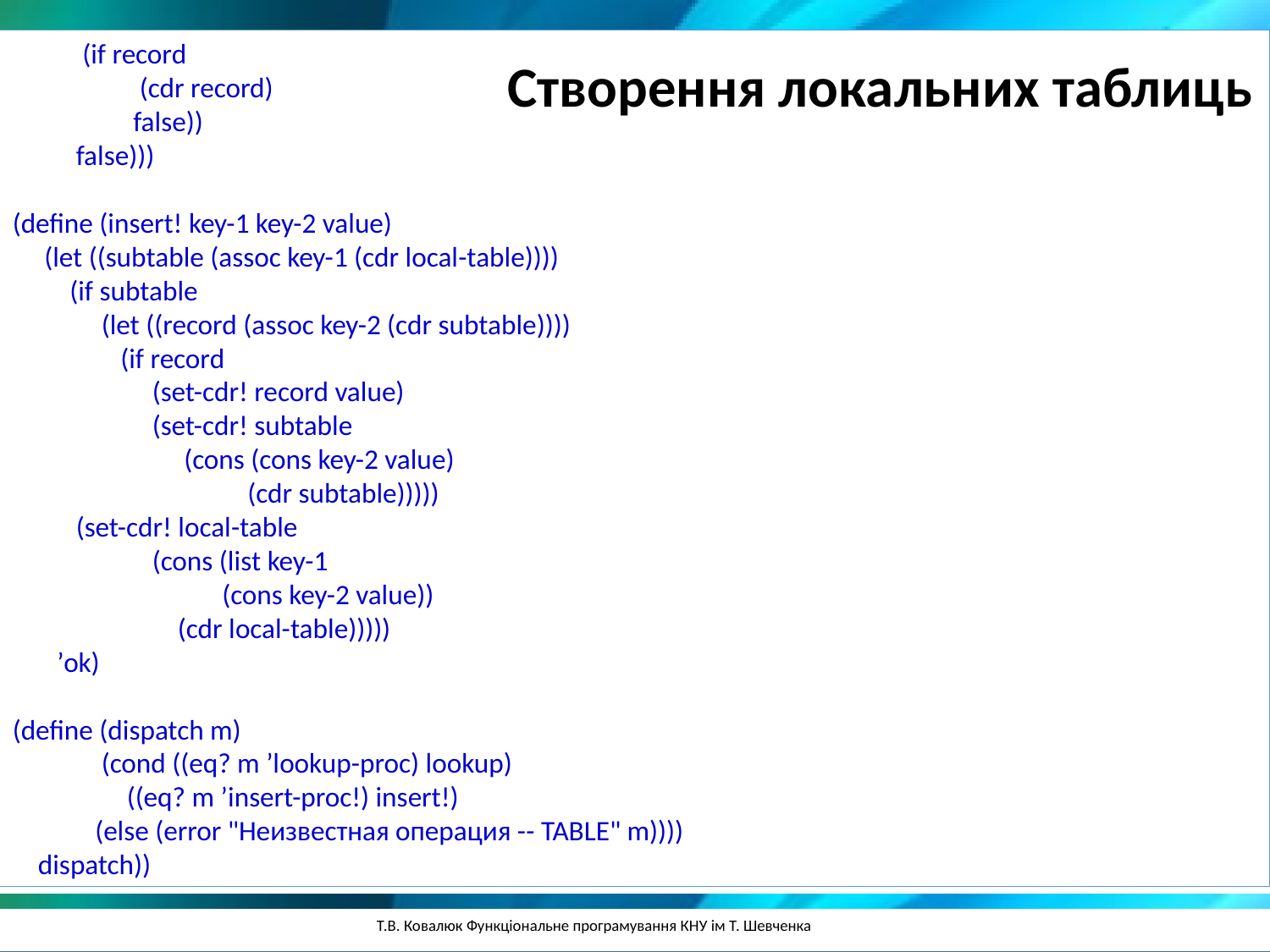

(if record
                    (cdr record)
                   false))
          false)))

(define (insert! key-1 key-2 value)
     (let ((subtable (assoc key-1 (cdr local-table))))
         (if subtable
              (let ((record (assoc key-2 (cdr subtable))))
                 (if record
                      (set-cdr! record value)
                      (set-cdr! subtable
                           (cons (cons key-2 value)
                                     (cdr subtable)))))
          (set-cdr! local-table
                      (cons (list key-1
                                 (cons key-2 value))
                          (cdr local-table)))))
       ’ok)

(define (dispatch m)
              (cond ((eq? m ’lookup-proc) lookup)
                  ((eq? m ’insert-proc!) insert!)
             (else (error "Неизвестная операция -- TABLE" m))))
    dispatch))
Створення локальних таблиць